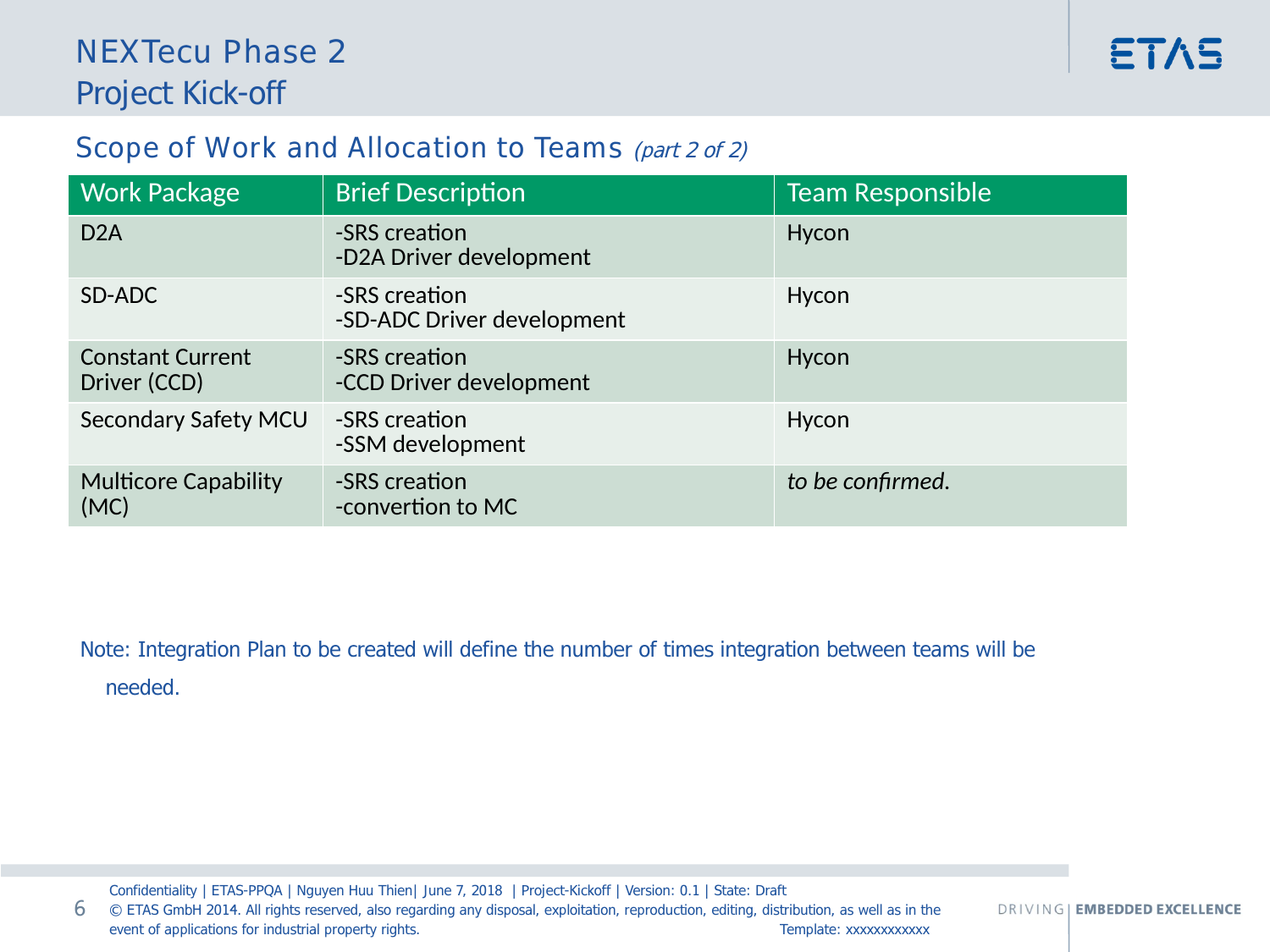

NEXTecu Phase 2
Project Kick-off
Scope of Work and Allocation to Teams (part 2 of 2)
| Work Package | Brief Description | Team Responsible |
| --- | --- | --- |
| D2A | -SRS creation -D2A Driver development | Hycon |
| SD-ADC | -SRS creation -SD-ADC Driver development | Hycon |
| Constant Current Driver (CCD) | -SRS creation -CCD Driver development | Hycon |
| Secondary Safety MCU | -SRS creation -SSM development | Hycon |
| Multicore Capability (MC) | -SRS creation -convertion to MC | to be confirmed. |
Note: Integration Plan to be created will define the number of times integration between teams will be needed.